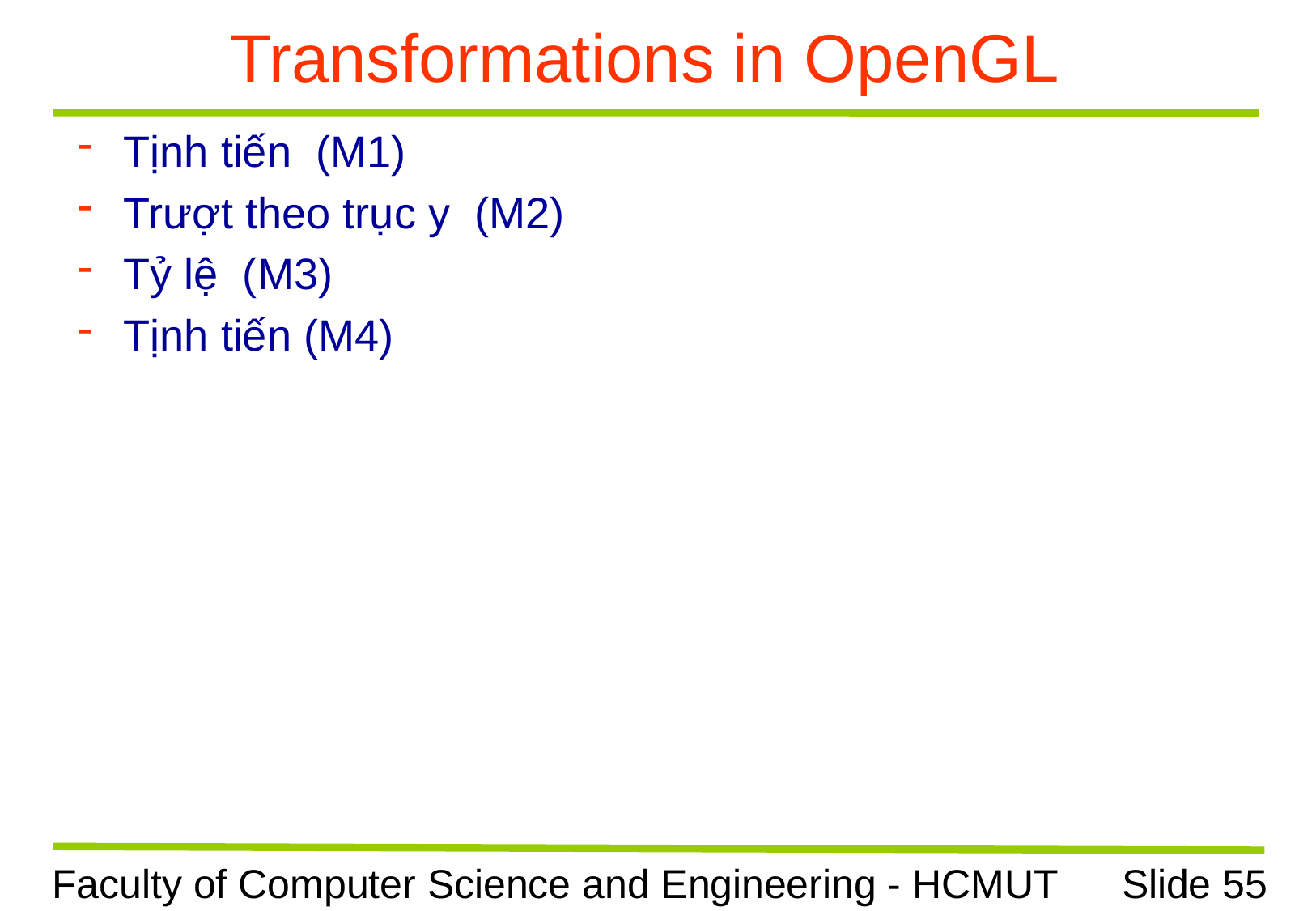

# Transformations in OpenGL
Tịnh tiến  (M1)
Trượt theo trục y  (M2)
Tỷ lệ  (M3)
Tịnh tiến (M4)